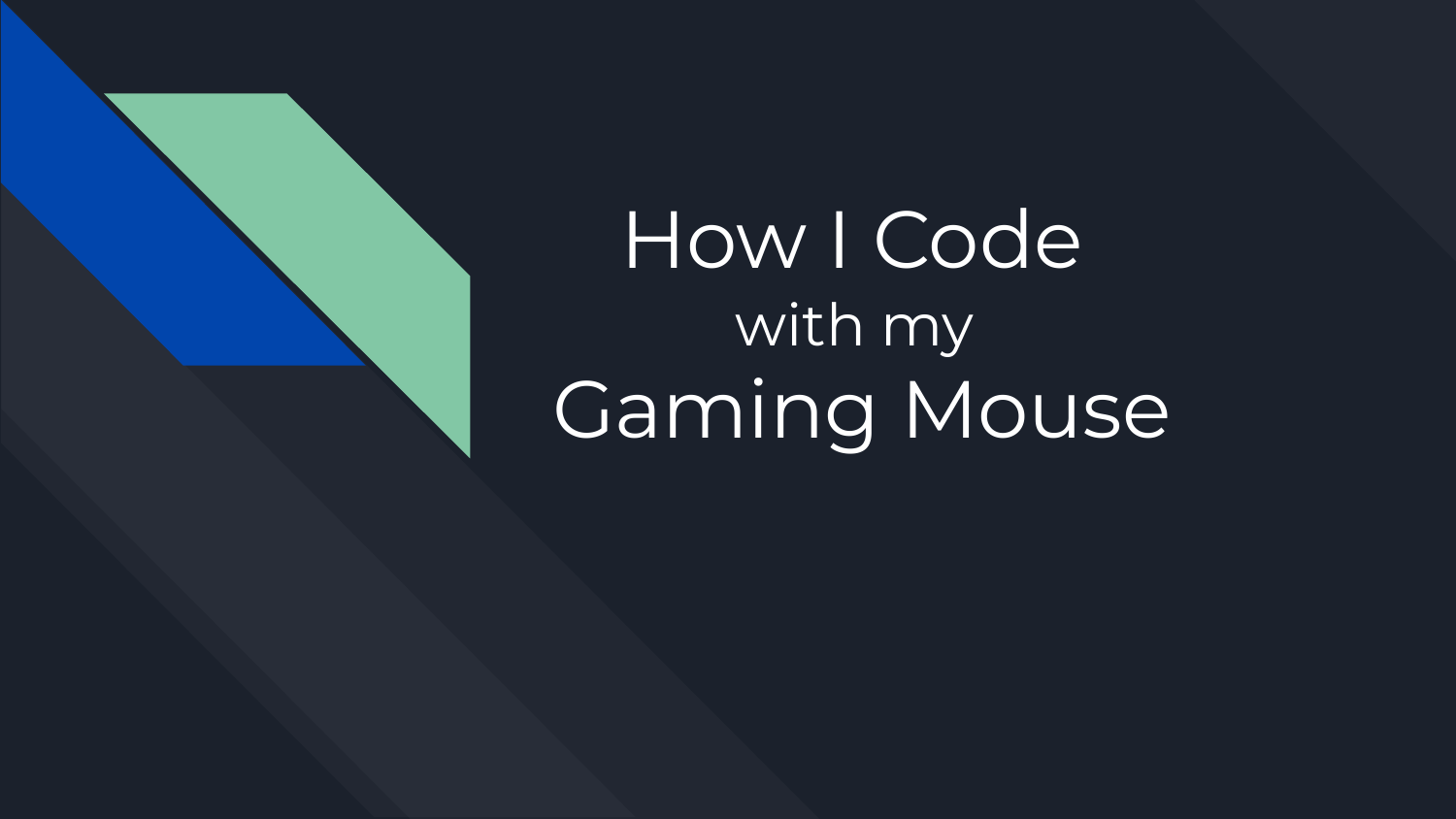

# How I Code
with my
Gaming Mouse